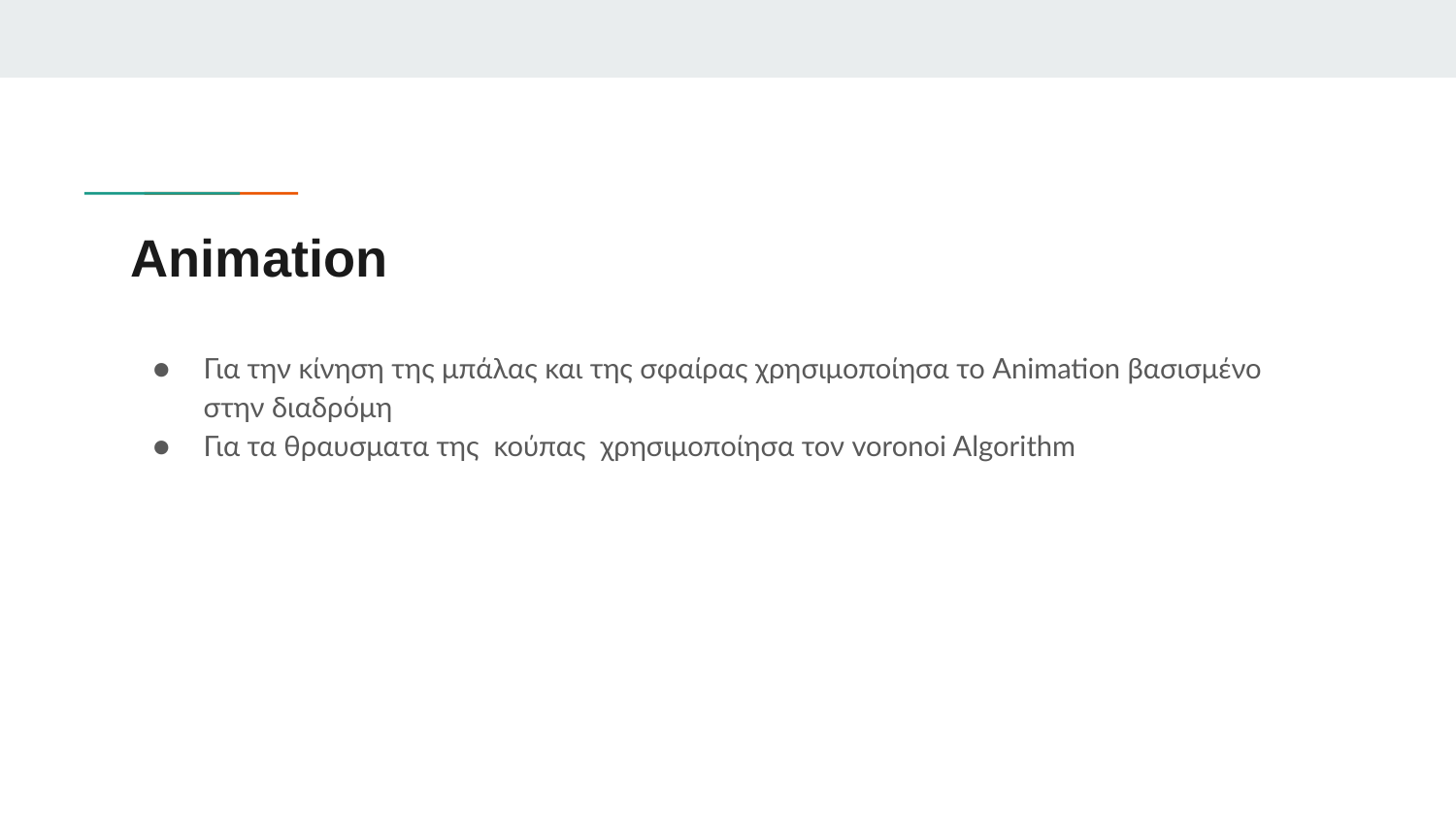

# Animation
Για την κίνηση της μπάλας και της σφαίρας χρησιμοποίησα το Animation βασισμένο στην διαδρόμη
Για τα θραυσματα της  κούπας  χρησιμοποίησα τον voronoi Algorithm